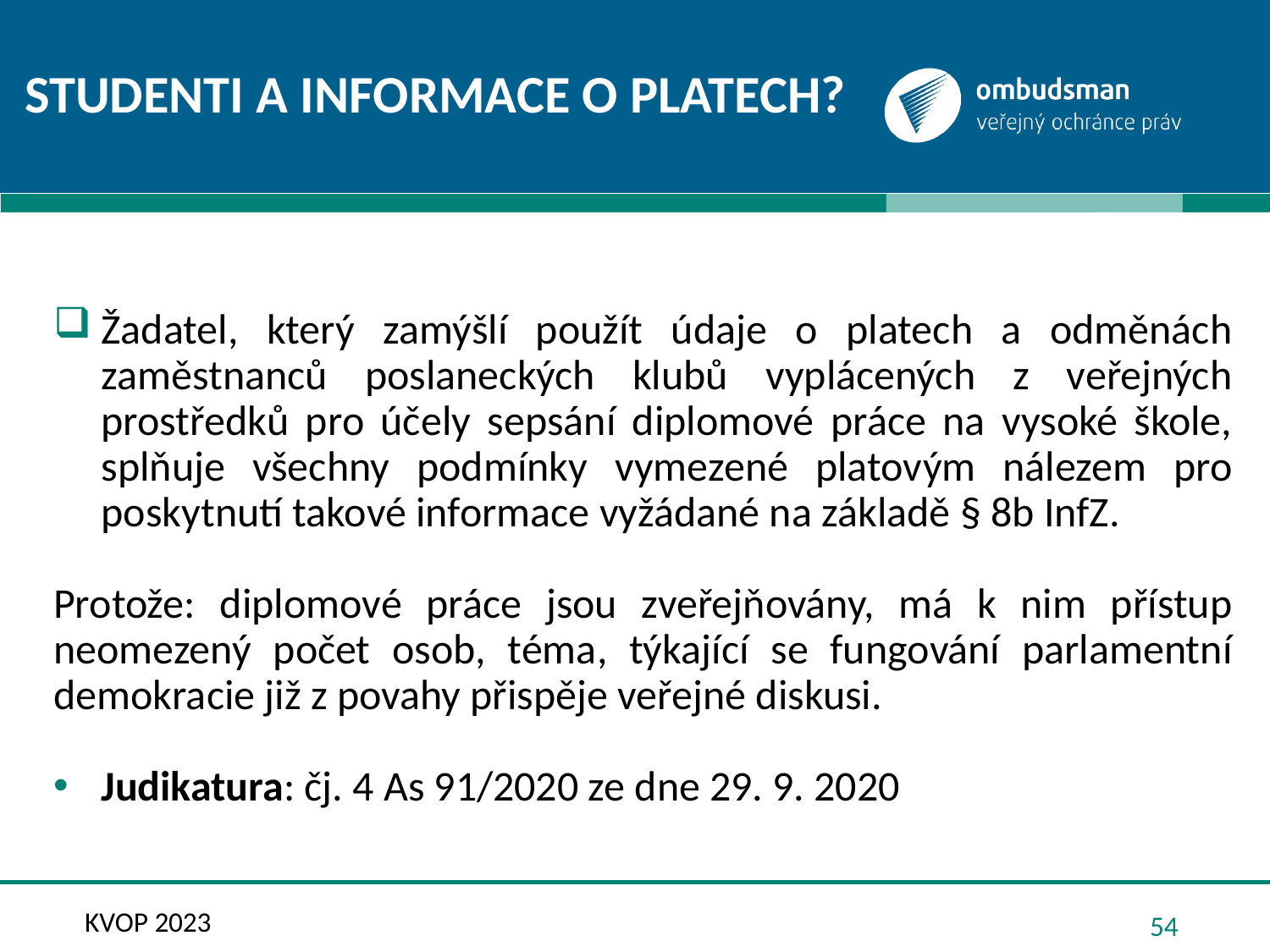

# Studenti a Informace o platech?

Žadatel, který zamýšlí použít údaje o platech a odměnách zaměstnanců poslaneckých klubů vyplácených z veřejných prostředků pro účely sepsání diplomové práce na vysoké škole, splňuje všechny podmínky vymezené platovým nálezem pro poskytnutí takové informace vyžádané na základě § 8b InfZ.

Protože: diplomové práce jsou zveřejňovány, má k nim přístup neomezený počet osob, téma, týkající se fungování parlamentní demokracie již z povahy přispěje veřejné diskusi.

Judikatura: čj. 4 As 91/2020 ze dne 29. 9. 2020

54
KVOP 2023